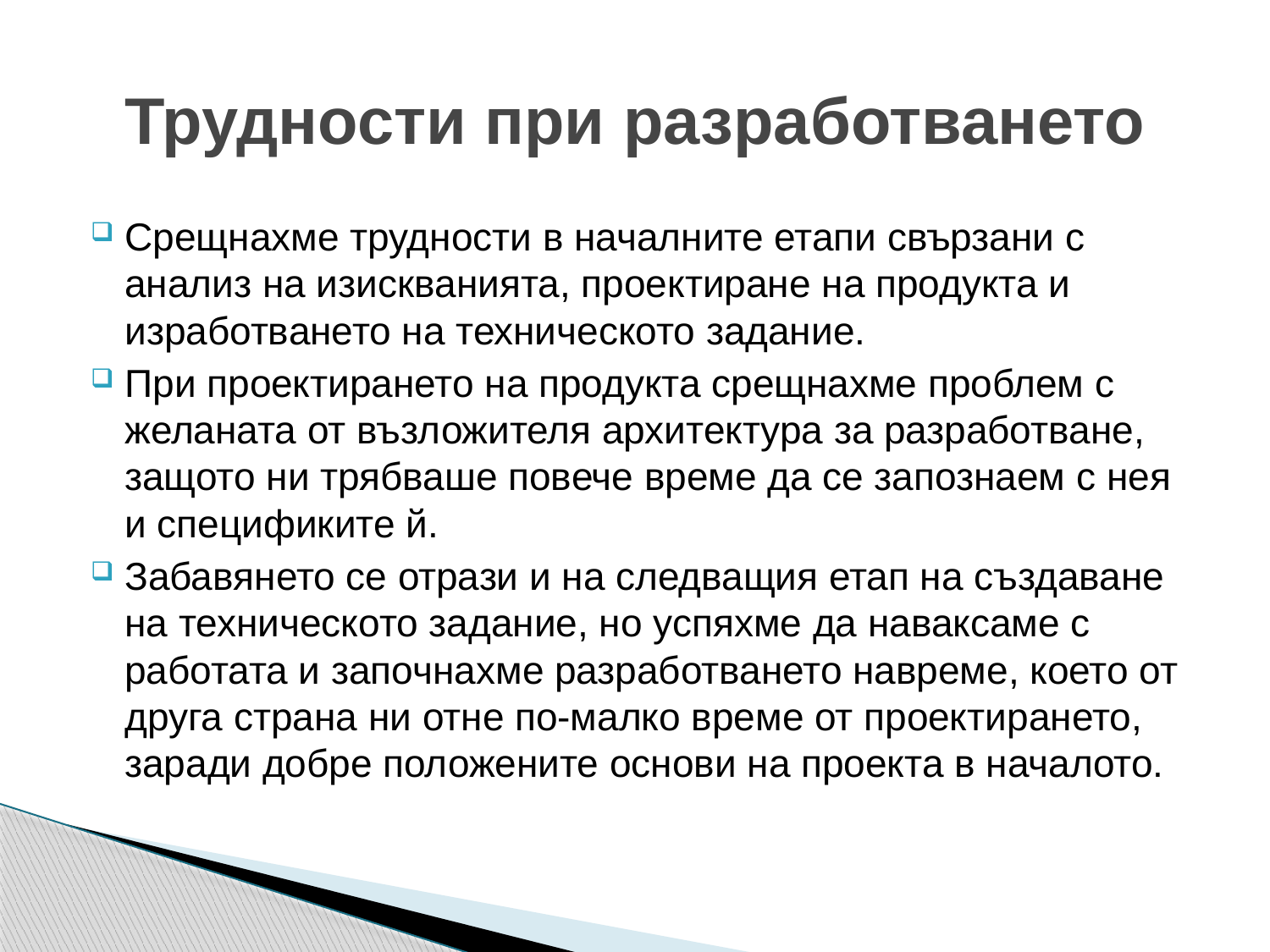

# Трудности при разработването
Срещнахме трудности в началните етапи свързани с анализ на изискванията, проектиране на продукта и изработването на техническото задание.
При проектирането на продукта срещнахме проблем с желаната от възложителя архитектура за разработване, защото ни трябваше повече време да се запознаем с нея и спецификите й.
Забавянето се отрази и на следващия етап на създаване на техническото задание, но успяхме да наваксаме с работата и започнахме разработването навреме, което от друга страна ни отне по-малко време от проектирането, заради добре положените основи на проекта в началото.